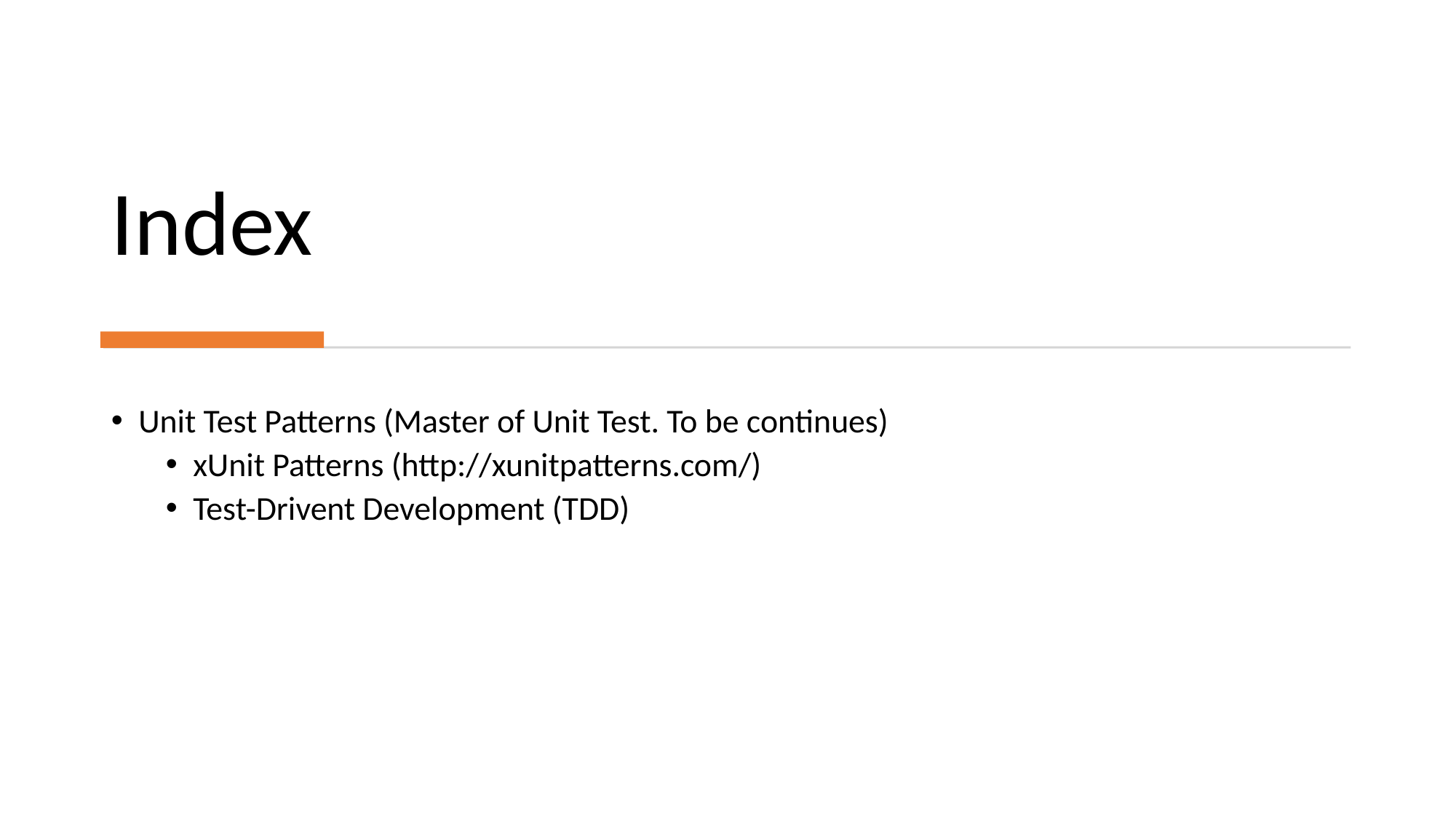

# Index

Unit Test Patterns (Master of Unit Test. To be continues)
xUnit Patterns (http://xunitpatterns.com/)
Test-Drivent Development (TDD)